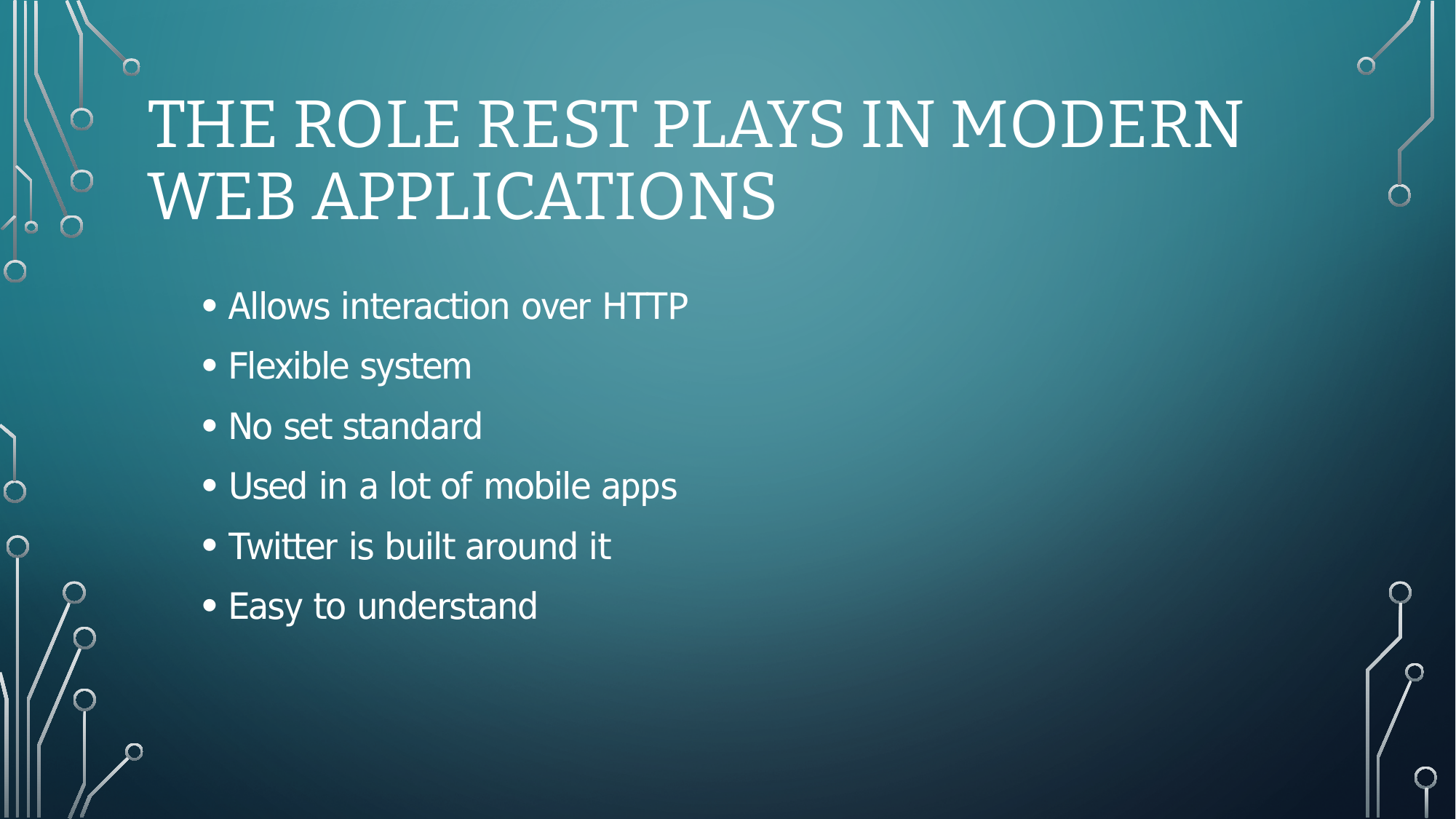

# The role rest plays in modern web applications
Allows interaction over HTTP
Flexible system
No set standard
Used in a lot of mobile apps
Twitter is built around it
Easy to understand